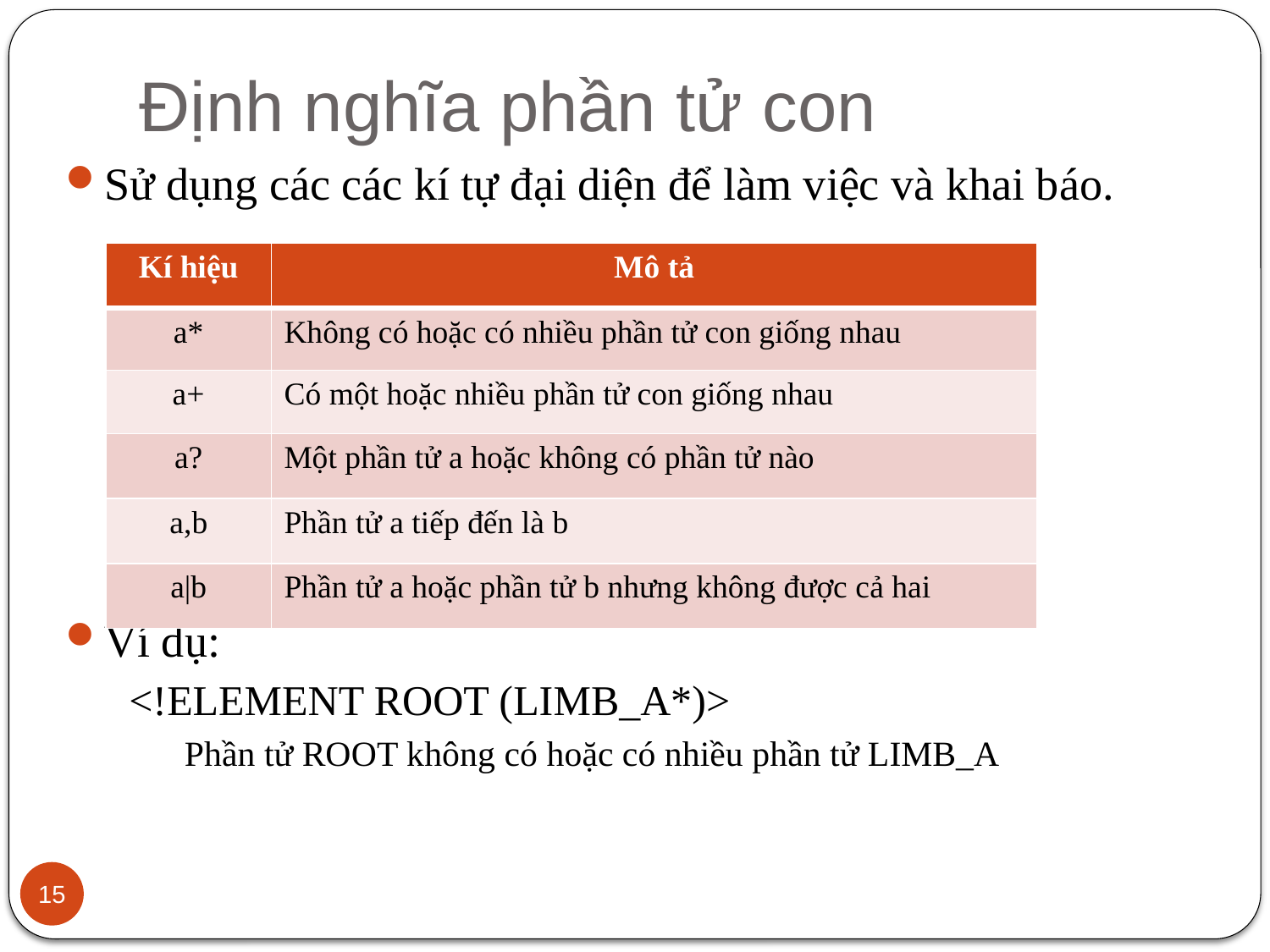

# Định nghĩa phần tử con
Sử dụng các các kí tự đại diện để làm việc và khai báo.

Ví dụ:
<!ELEMENT ROOT (LIMB_A*)>
Phần tử ROOT không có hoặc có nhiều phần tử LIMB_A

| Kí hiệu | Mô tả |
| --- | --- |
| a\* | Không có hoặc có nhiều phần tử con giống nhau |
| a+ | Có một hoặc nhiều phần tử con giống nhau |
| a? | Một phần tử a hoặc không có phần tử nào |
| a,b | Phần tử a tiếp đến là b |
| a|b | Phần tử a hoặc phần tử b nhưng không được cả hai |
15